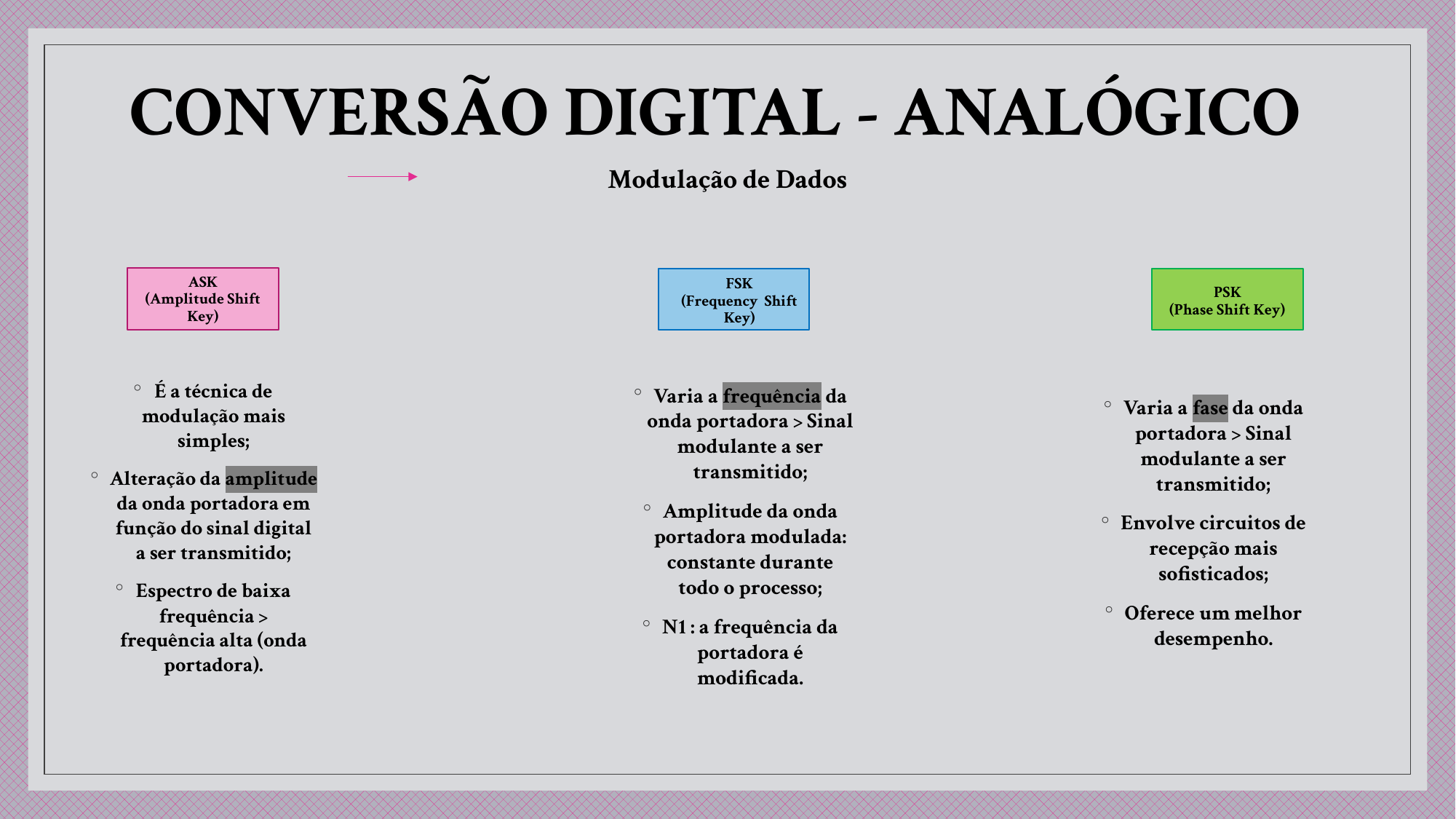

# CONVERSÃO DIGITAL - ANALÓGICO
Modulação de Dados

ASK
(Amplitude Shift Key)

FSK
(Frequency  Shift Key)
PSK
(Phase Shift Key)
É a técnica de modulação mais simples;
Alteração da amplitude da onda portadora em função do sinal digital a ser transmitido;
Espectro de baixa frequência > frequência alta (onda portadora).
Varia a frequência da onda portadora > Sinal modulante a ser transmitido;
Amplitude da onda portadora modulada: constante durante todo o processo;
N1 : a frequência da portadora é modificada.
Varia a fase da onda portadora > Sinal modulante a ser transmitido;
Envolve circuitos de recepção mais sofisticados;
Oferece um melhor desempenho.